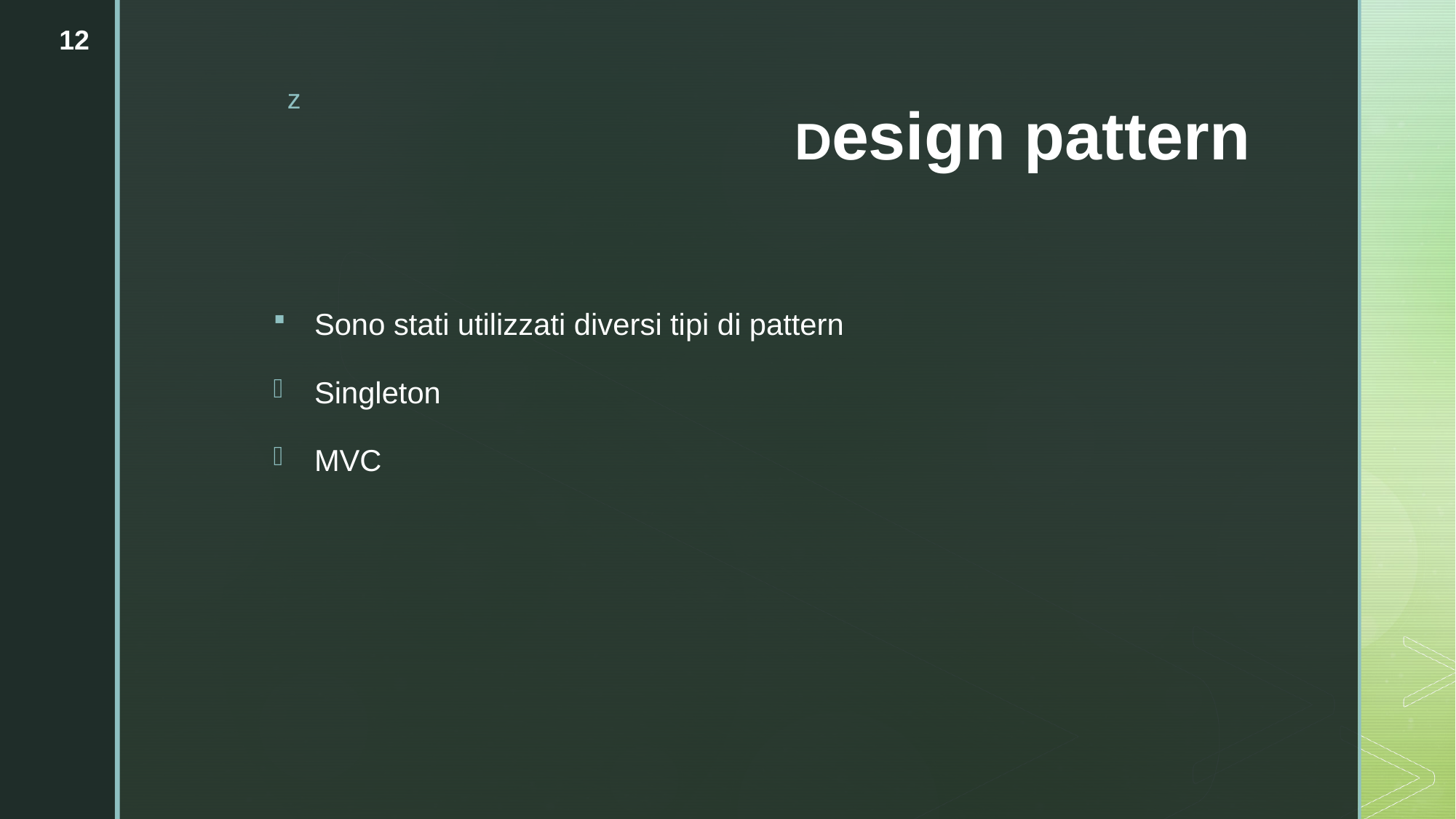

12
# Design pattern
Sono stati utilizzati diversi tipi di pattern
Singleton
MVC